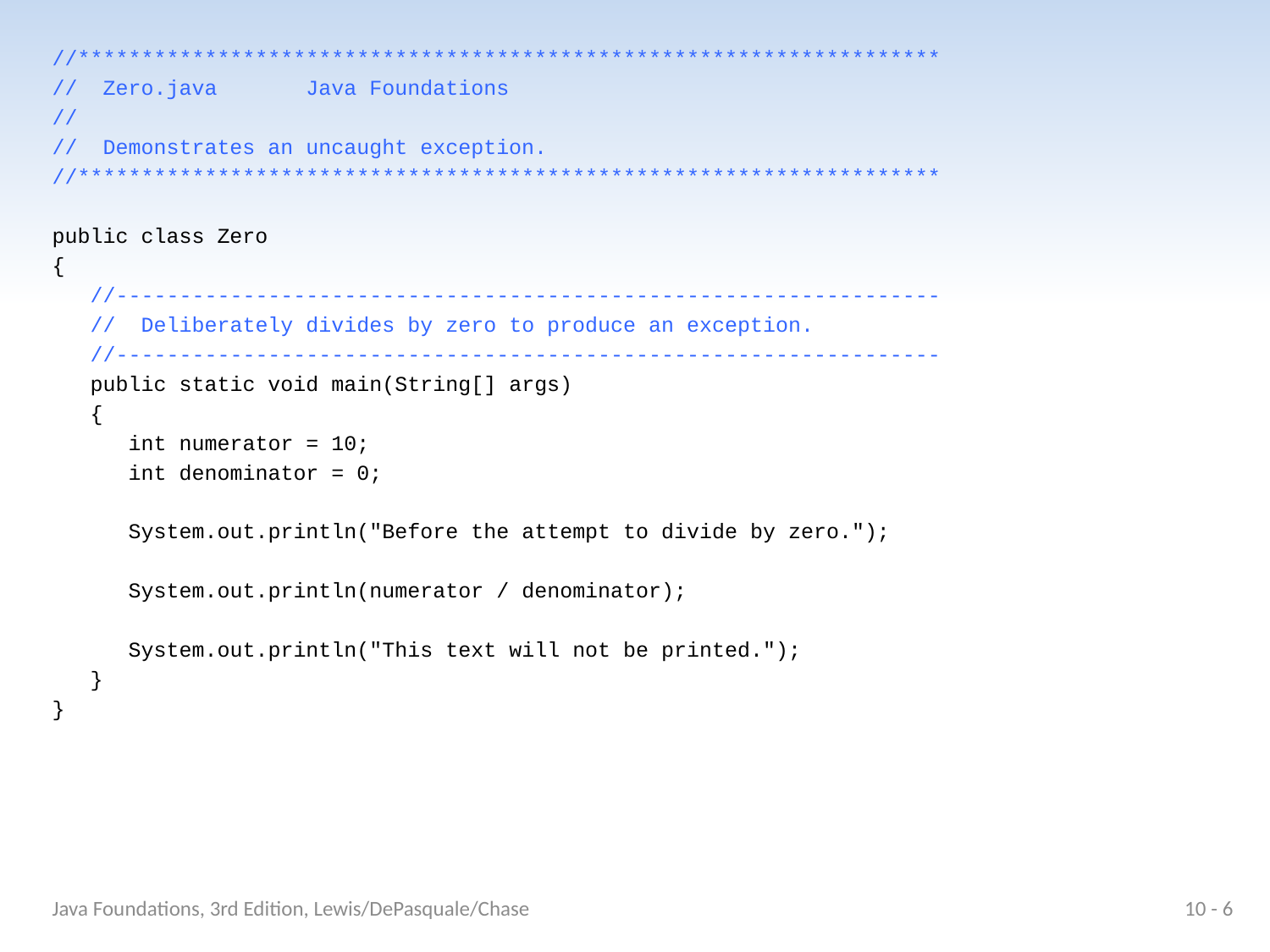

//********************************************************************
//  Zero.java       Java Foundations
//
//  Demonstrates an uncaught exception.
//********************************************************************

public class Zero
{
   //-----------------------------------------------------------------
   //  Deliberately divides by zero to produce an exception.
   //-----------------------------------------------------------------
   public static void main(String[] args)
   {
      int numerator = 10;
      int denominator = 0;

      System.out.println("Before the attempt to divide by zero.");

      System.out.println(numerator / denominator);

      System.out.println("This text will not be printed.");
   }
}

Java Foundations, 3rd Edition, Lewis/DePasquale/Chase
10 - 6